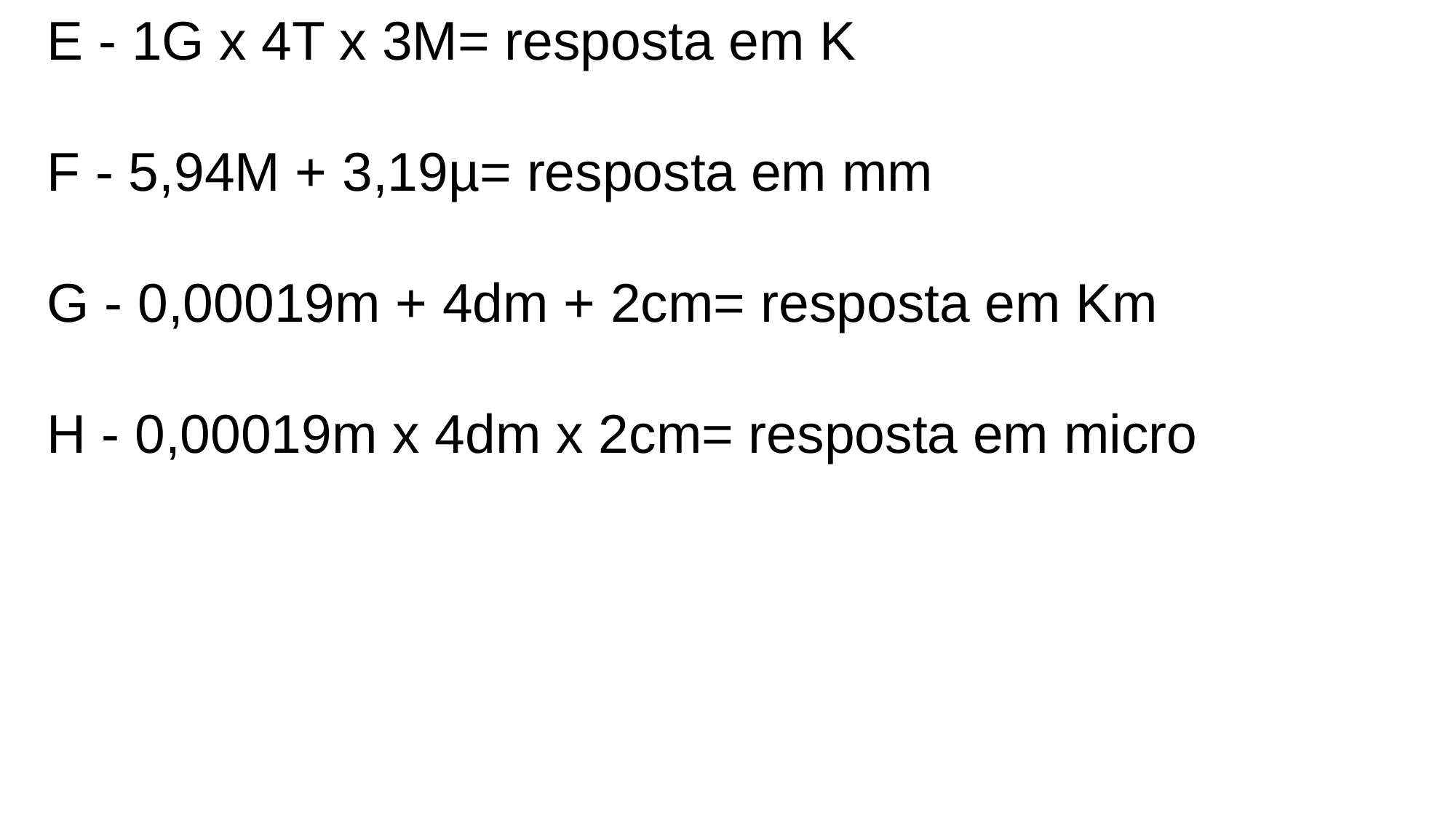

E - 1G x 4T x 3M= resposta em K

F - 5,94M + 3,19µ= resposta em mm

G - 0,00019m + 4dm + 2cm= resposta em Km

H - 0,00019m x 4dm x 2cm= resposta em micro